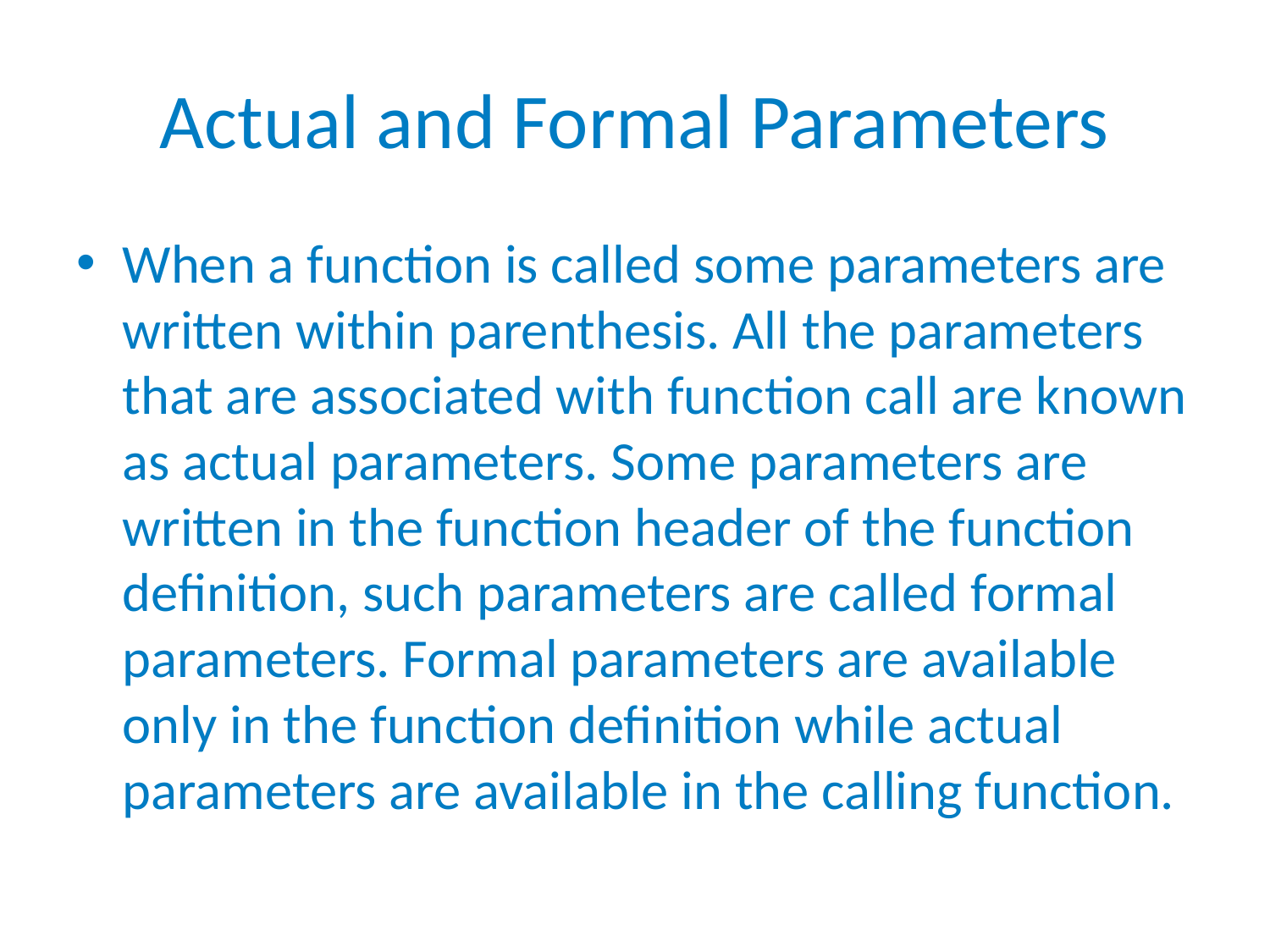

# Actual and Formal Parameters
When a function is called some parameters are written within parenthesis. All the parameters that are associated with function call are known as actual parameters. Some parameters are written in the function header of the function definition, such parameters are called formal parameters. Formal parameters are available only in the function definition while actual parameters are available in the calling function.